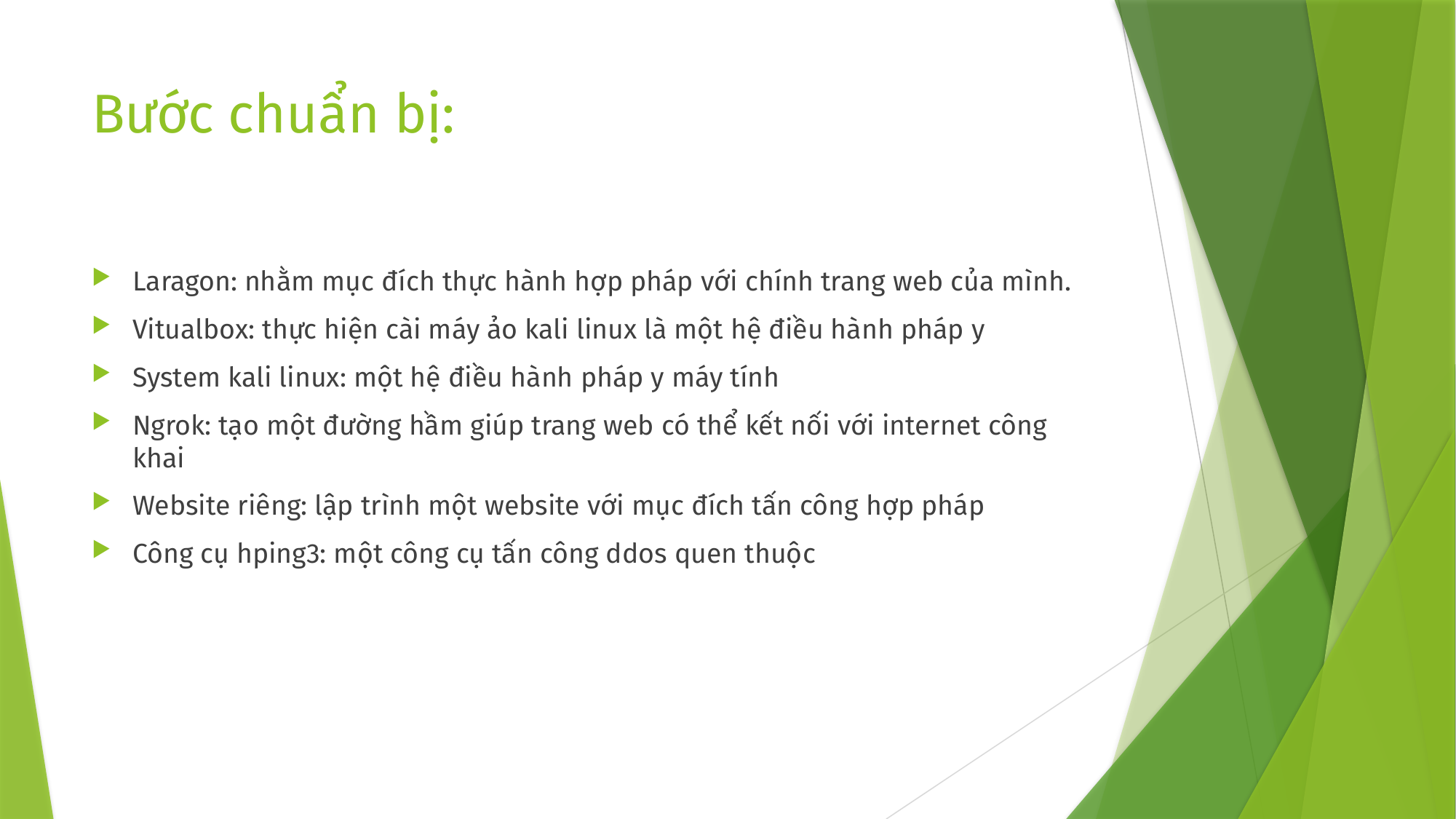

# Bước chuẩn bị:
Laragon: nhằm mục đích thực hành hợp pháp với chính trang web của mình.
Vitualbox: thực hiện cài máy ảo kali linux là một hệ điều hành pháp y
System kali linux: một hệ điều hành pháp y máy tính
Ngrok: tạo một đường hầm giúp trang web có thể kết nối với internet công khai
Website riêng: lập trình một website với mục đích tấn công hợp pháp
Công cụ hping3: một công cụ tấn công ddos quen thuộc